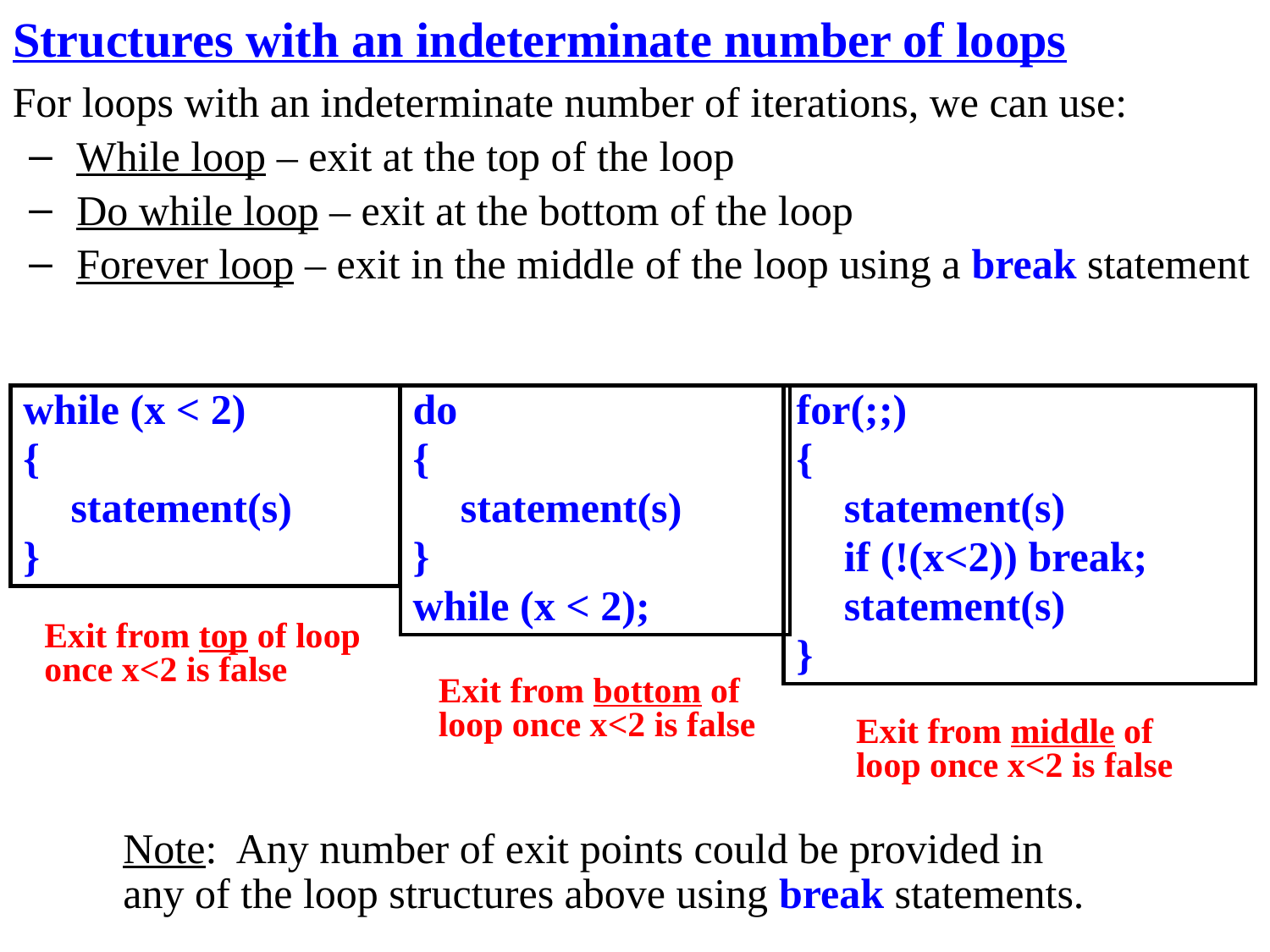

Structures with an indeterminate number of loops
For loops with an indeterminate number of iterations, we can use:
While loop – exit at the top of the loop
Do while loop – exit at the bottom of the loop
Forever loop – exit in the middle of the loop using a break statement
while (x < 2)
{
	statement(s)
}
do
{
	statement(s)
}
while (x < 2);
for(;;)
{
	statement(s)
	if (!(x<2)) break;
	statement(s)
}
Exit from top of loop once x<2 is false
Exit from bottom of loop once x<2 is false
Exit from middle of loop once x<2 is false
Note:  Any number of exit points could be provided in any of the loop structures above using break statements.